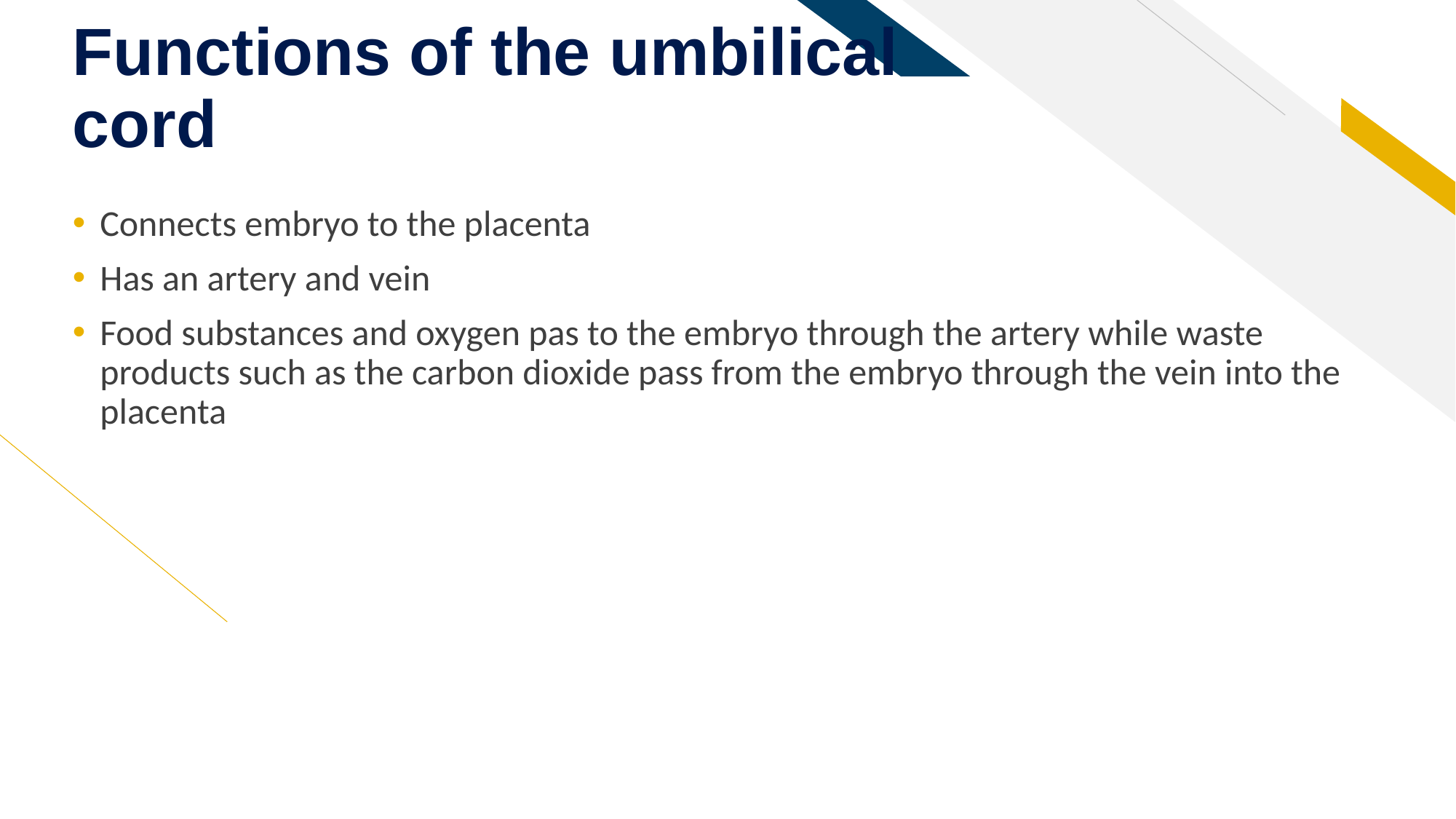

# Functions of the umbilical cord
Connects embryo to the placenta
Has an artery and vein
Food substances and oxygen pas to the embryo through the artery while waste products such as the carbon dioxide pass from the embryo through the vein into the placenta